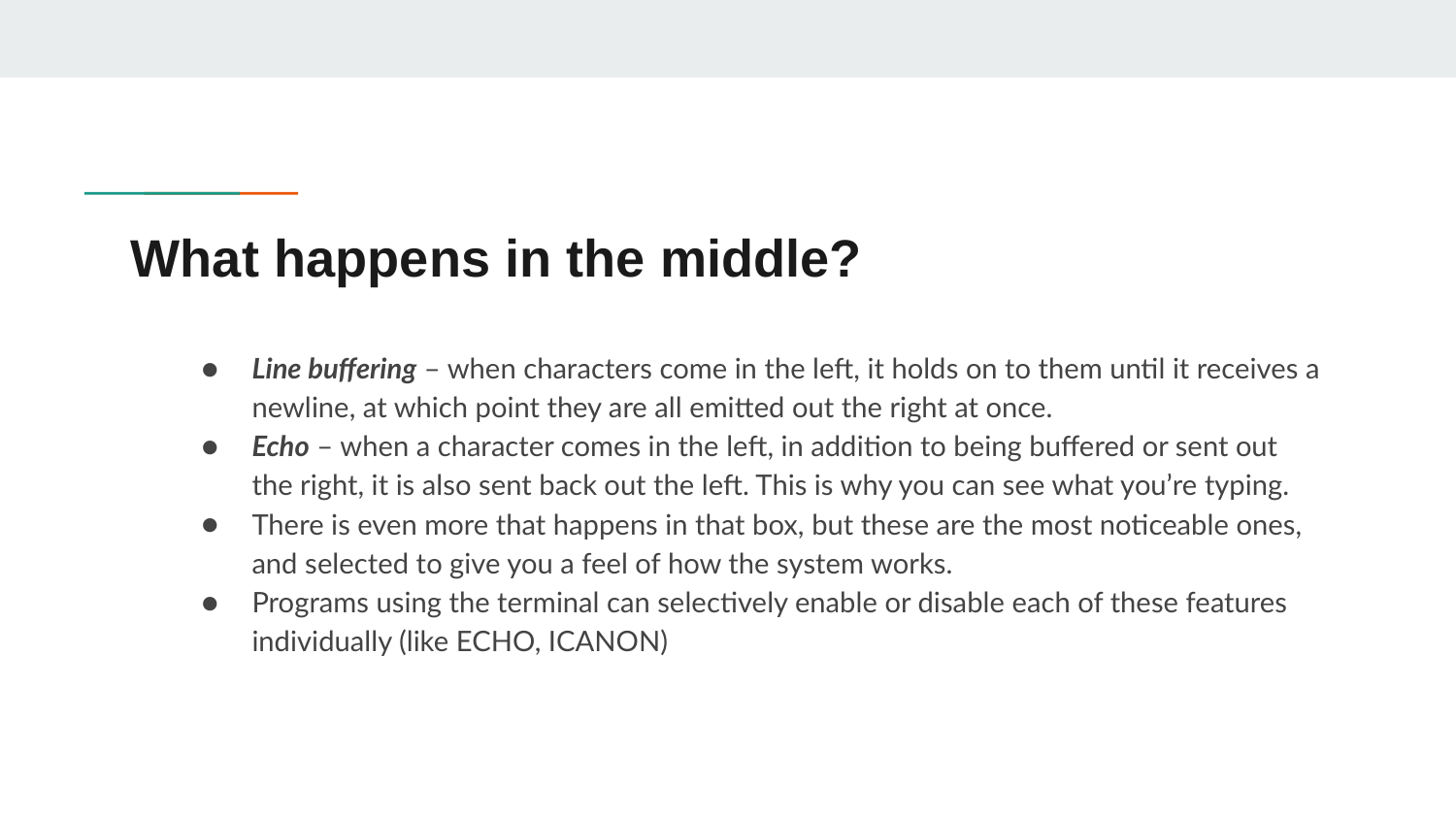

# What happens in the middle?
Line buffering – when characters come in the left, it holds on to them until it receives a newline, at which point they are all emitted out the right at once.
Echo – when a character comes in the left, in addition to being buffered or sent out the right, it is also sent back out the left. This is why you can see what you’re typing.
There is even more that happens in that box, but these are the most noticeable ones, and selected to give you a feel of how the system works.
Programs using the terminal can selectively enable or disable each of these features individually (like ECHO, ICANON)